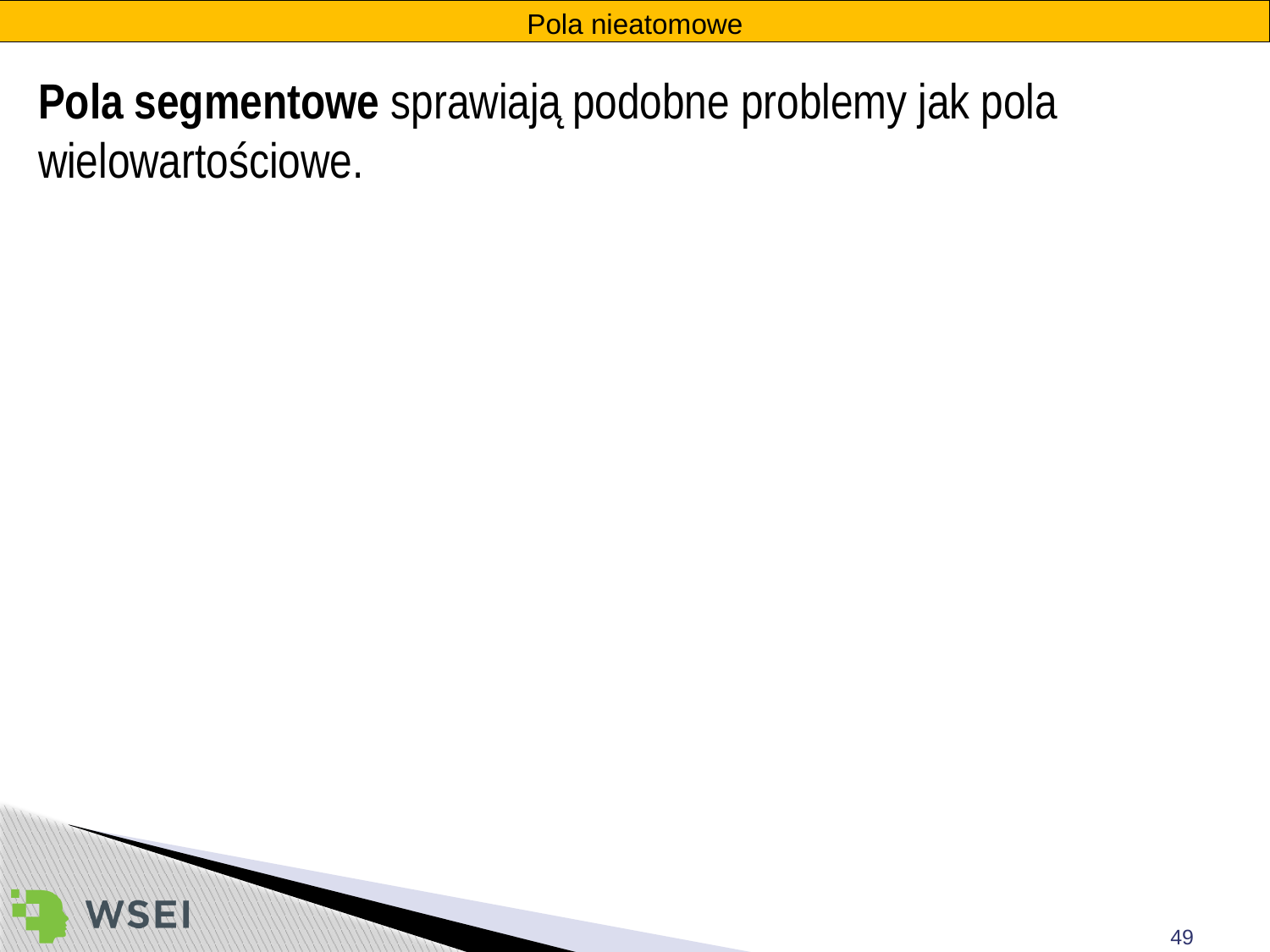

Pola nieatomowe
Pola segmentowe sprawiają podobne problemy jak pola wielowartościowe.

49